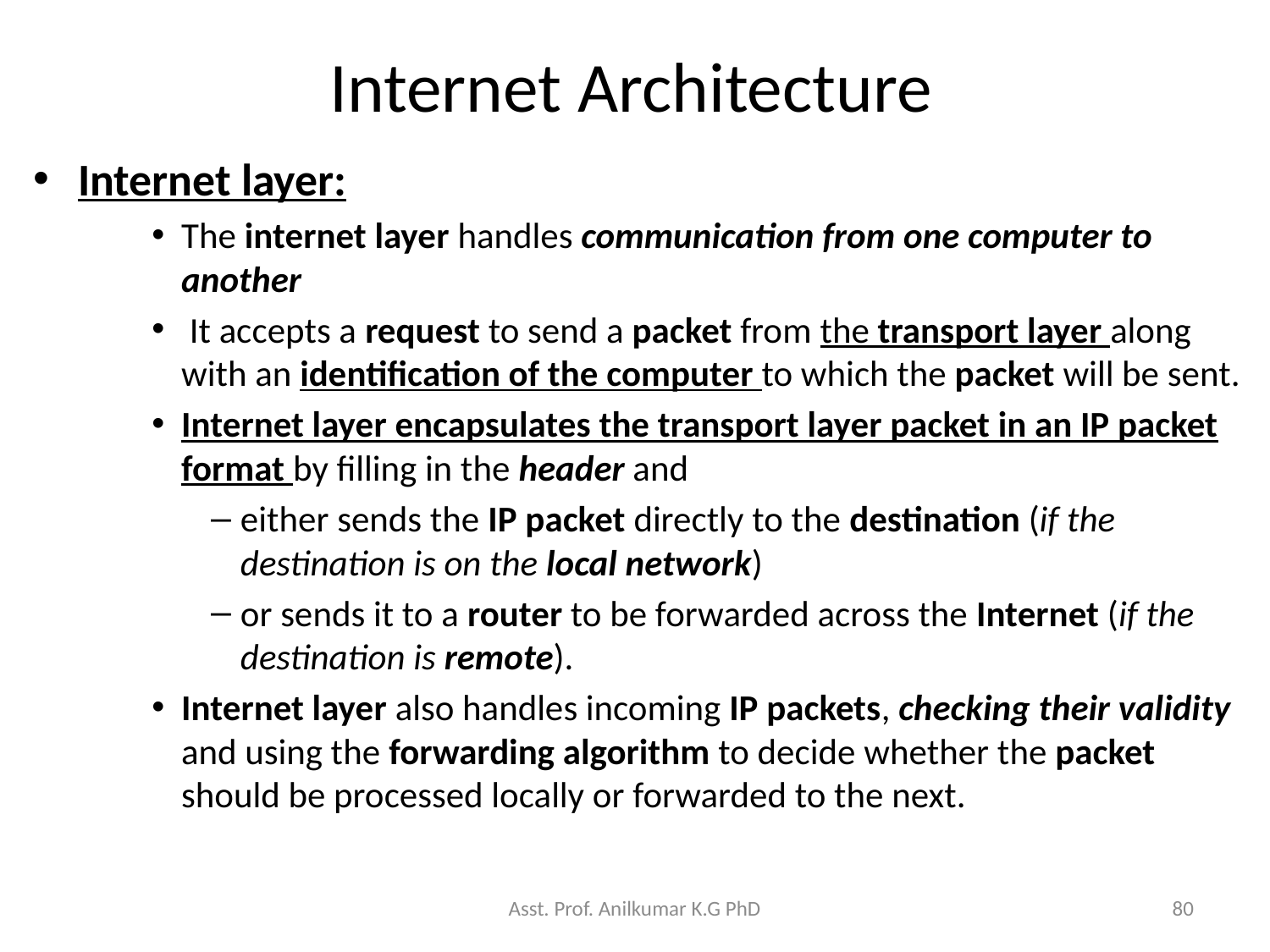

# Internet Architecture
Internet layer:
The internet layer handles communication from one computer to another
 It accepts a request to send a packet from the transport layer along with an identification of the computer to which the packet will be sent.
Internet layer encapsulates the transport layer packet in an IP packet format by filling in the header and
either sends the IP packet directly to the destination (if the destination is on the local network)
or sends it to a router to be forwarded across the Internet (if the destination is remote).
Internet layer also handles incoming IP packets, checking their validity and using the forwarding algorithm to decide whether the packet should be processed locally or forwarded to the next.

Asst. Prof. Anilkumar K.G PhD
80